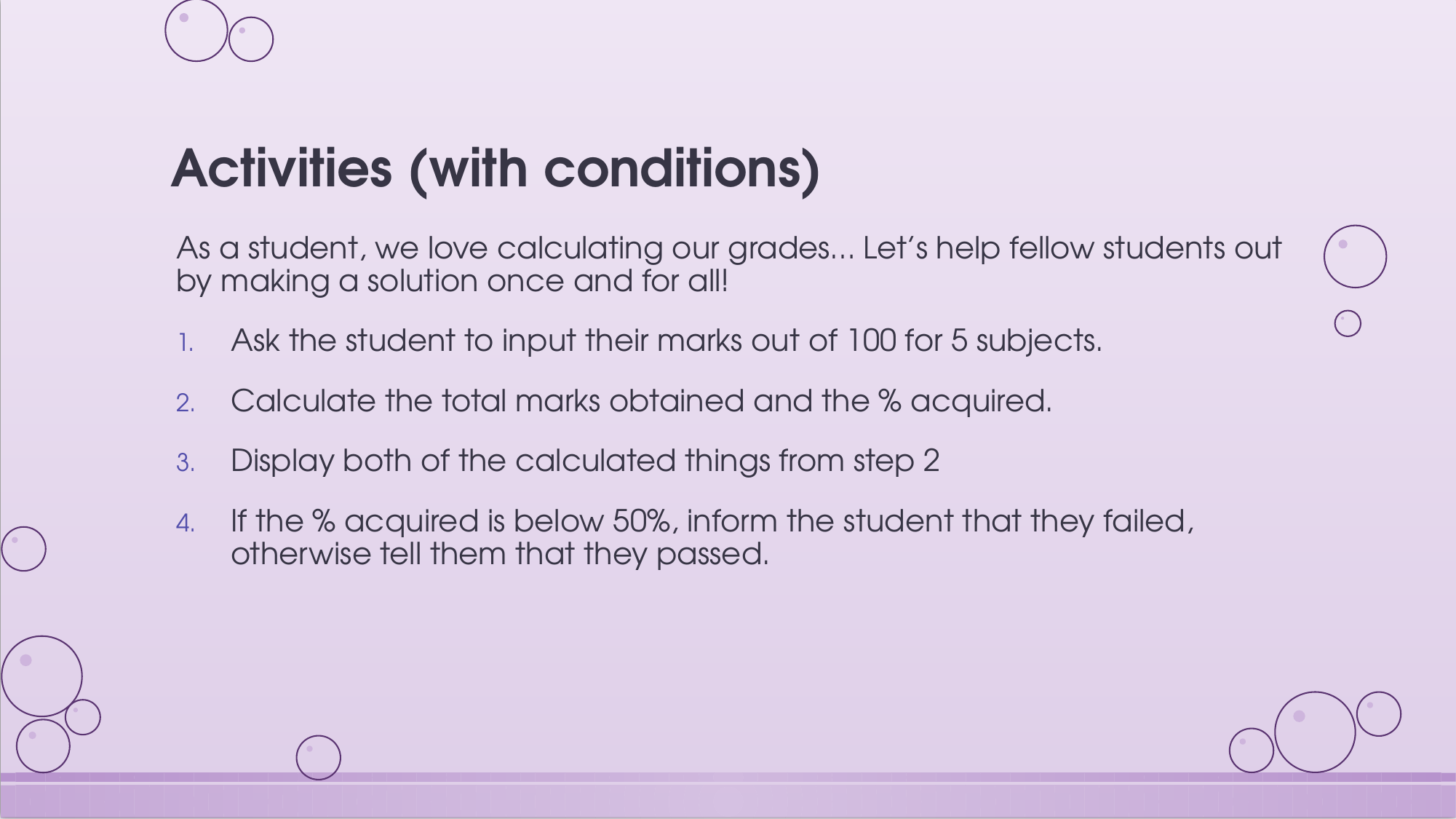

# Activities (with conditions)
As a student, we love calculating our grades… Let’s help fellow students out by making a solution once and for all!
Ask the student to input their marks out of 100 for 5 subjects.
Calculate the total marks obtained and the % acquired.
Display both of the calculated things from step 2
If the % acquired is below 50%, inform the student that they failed, otherwise tell them that they passed.